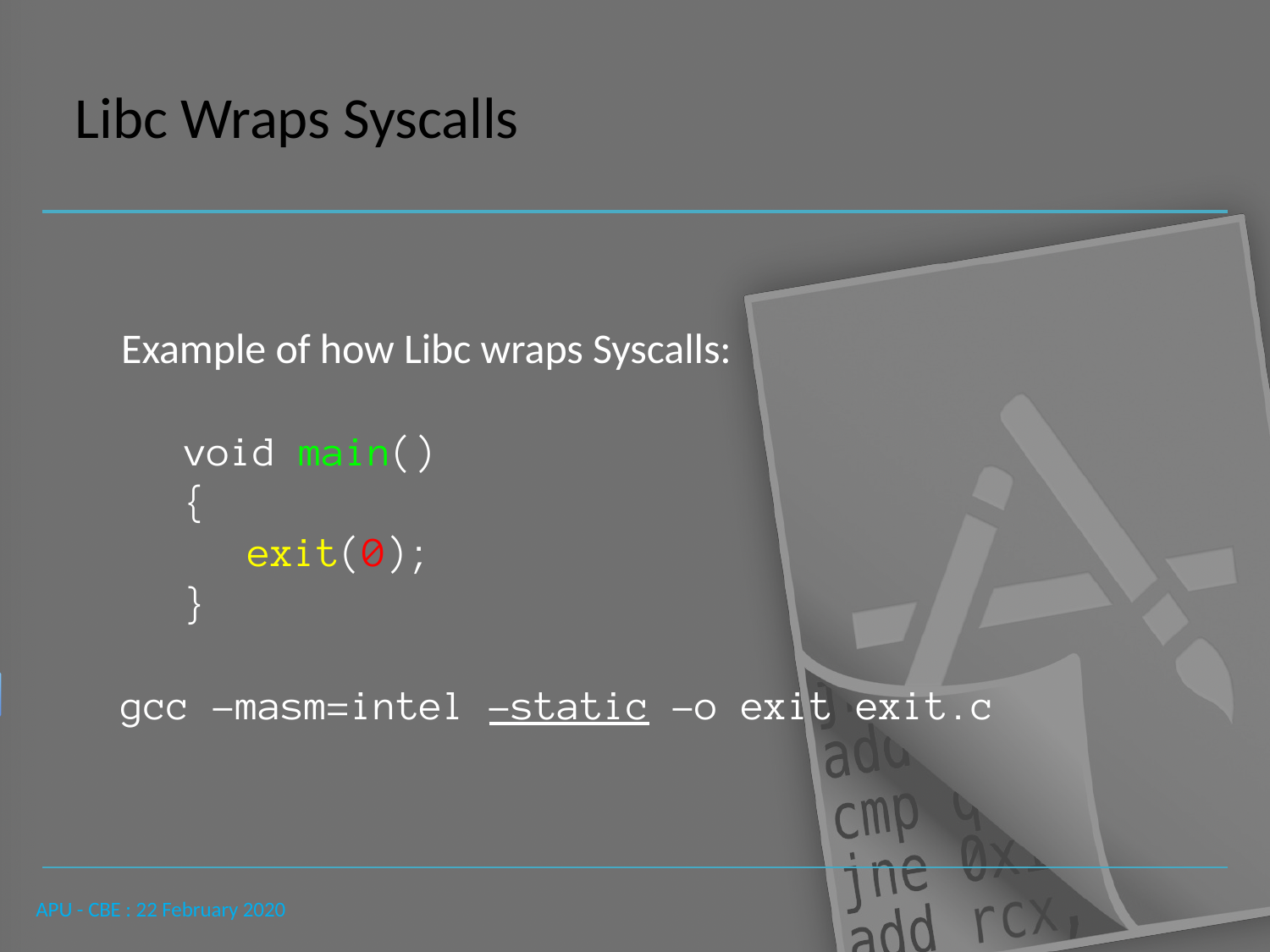

# Libc Wraps Syscalls

Example of how Libc wraps Syscalls:

void main()
{
exit(0);
}

gcc -masm=intel -static -o exit exit.c

APU - CBE : 22 February 2020